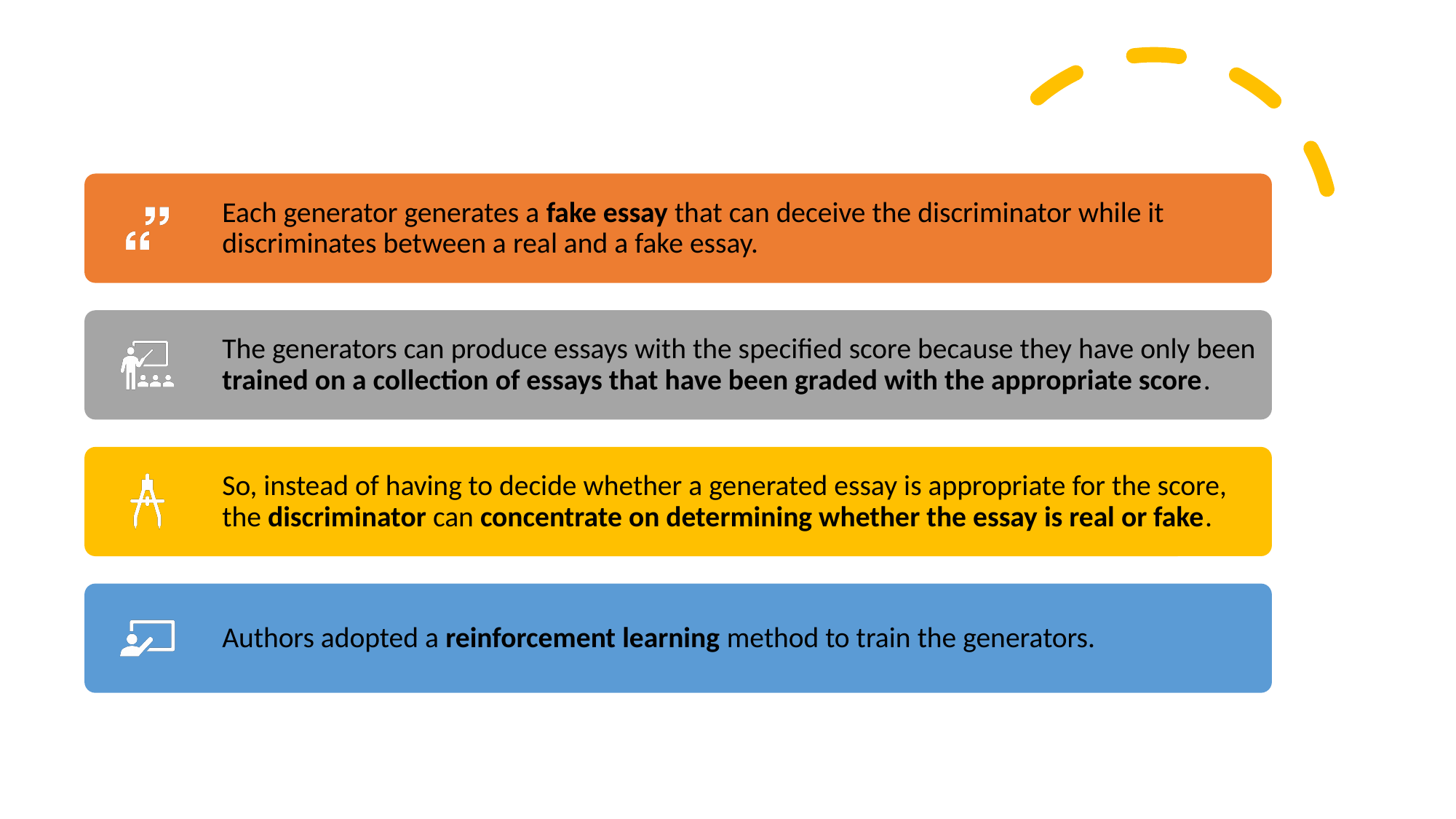

Each generator generates a fake essay that can deceive the discriminator while it discriminates between a real and a fake essay.
The generators can produce essays with the specified score because they have only been trained on a collection of essays that have been graded with the appropriate score.
So, instead of having to decide whether a generated essay is appropriate for the score, the discriminator can concentrate on determining whether the essay is real or fake.
Authors adopted a reinforcement learning method to train the generators.